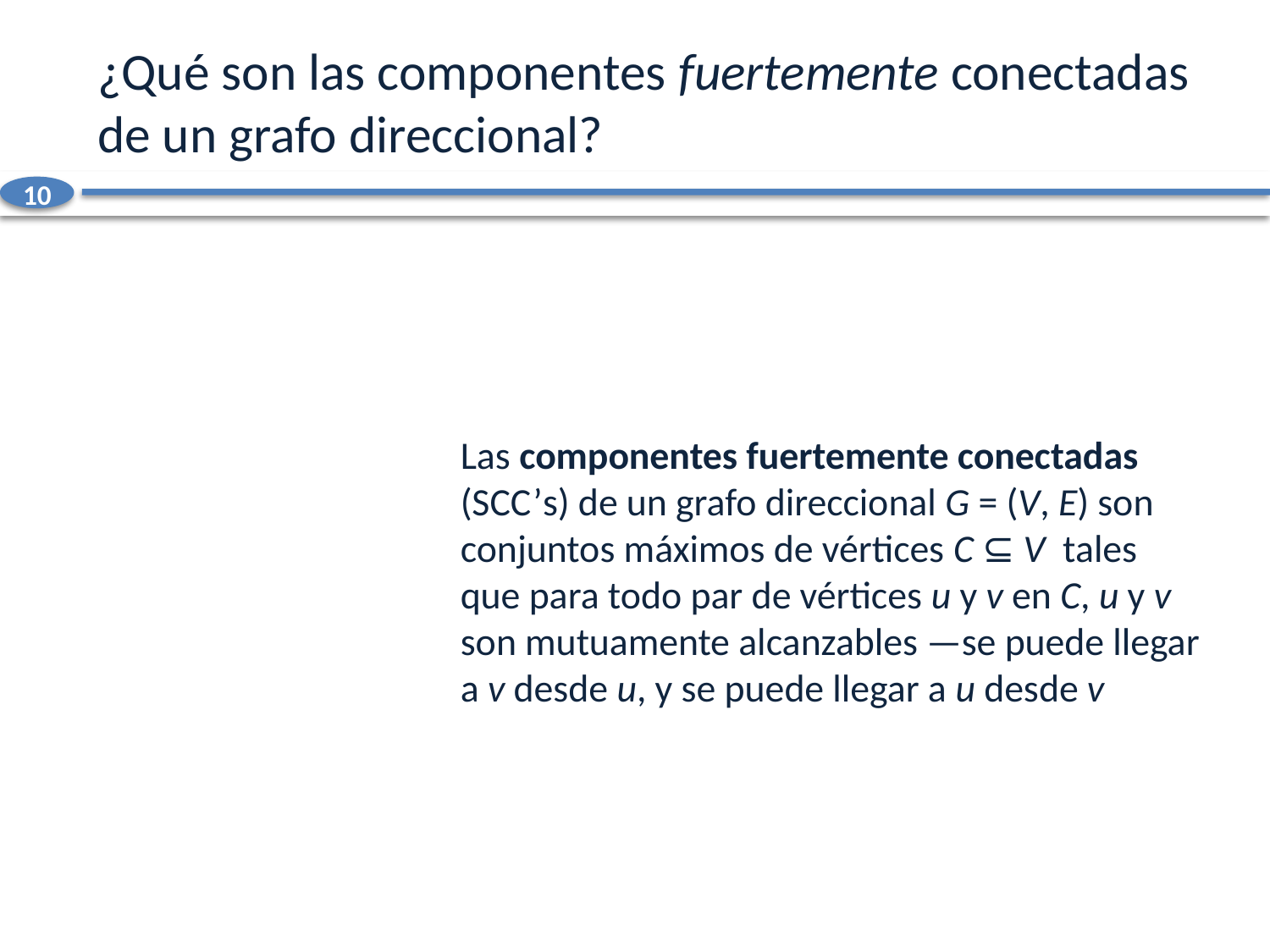

# ¿Qué son las componentes fuertemente conectadas de un grafo direccional?
10
Las componentes fuertemente conectadas (scc’s) de un grafo direccional G = (V, E) son conjuntos máximos de vértices C ⊆ V  tales que para todo par de vértices u y v en C, u y v son mutuamente alcanzables —se puede llegar a v desde u, y se puede llegar a u desde v